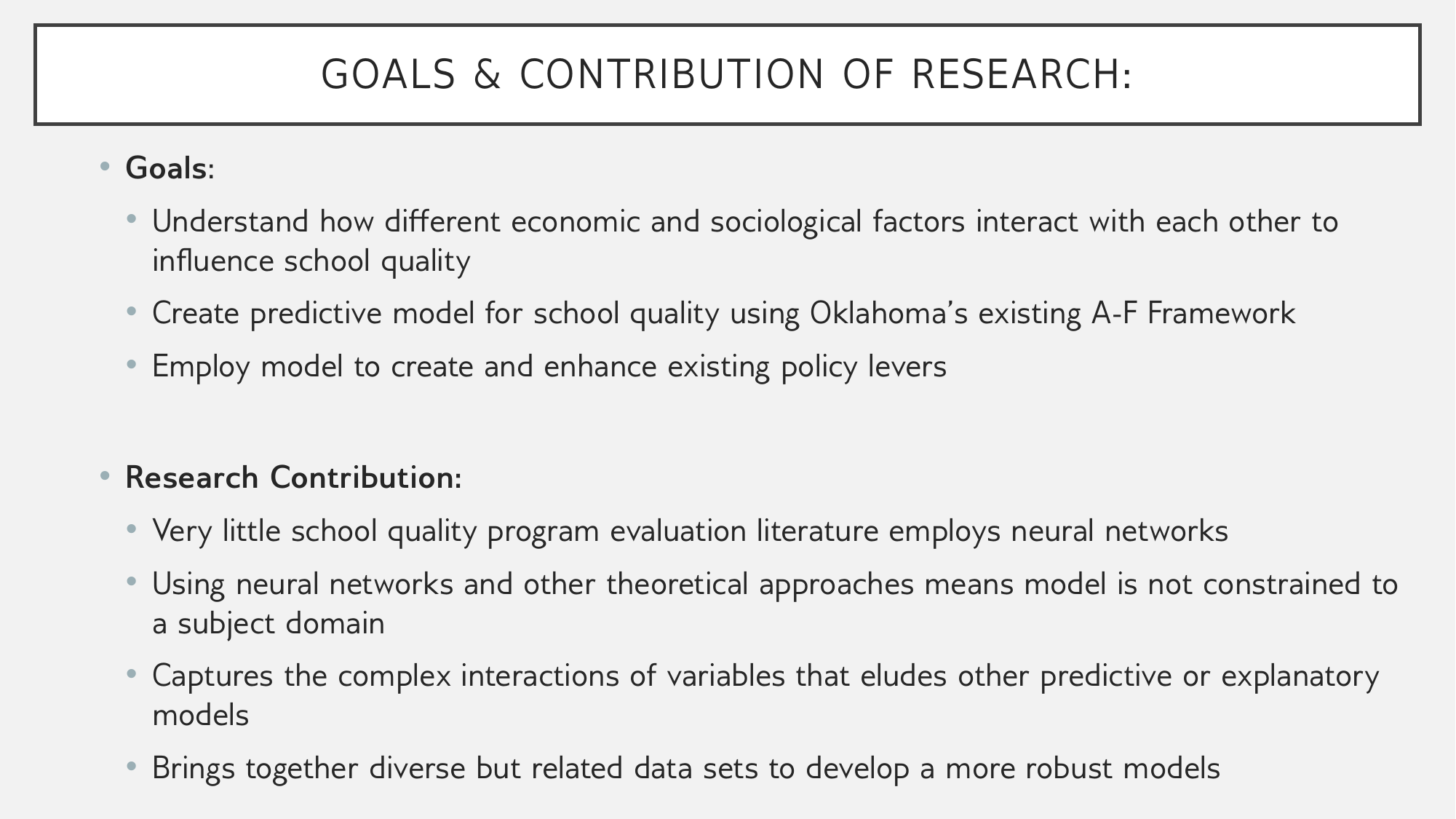

# Goals & Contribution of Research:
Goals:
Understand how different economic and sociological factors interact with each other to influence school quality
Create predictive model for school quality using Oklahoma’s existing A-F Framework
Employ model to create and enhance existing policy levers

Research Contribution:
Very little school quality program evaluation literature employs neural networks
Using neural networks and other theoretical approaches means model is not constrained to a subject domain
Captures the complex interactions of variables that eludes other predictive or explanatory models
Brings together diverse but related data sets to develop a more robust models